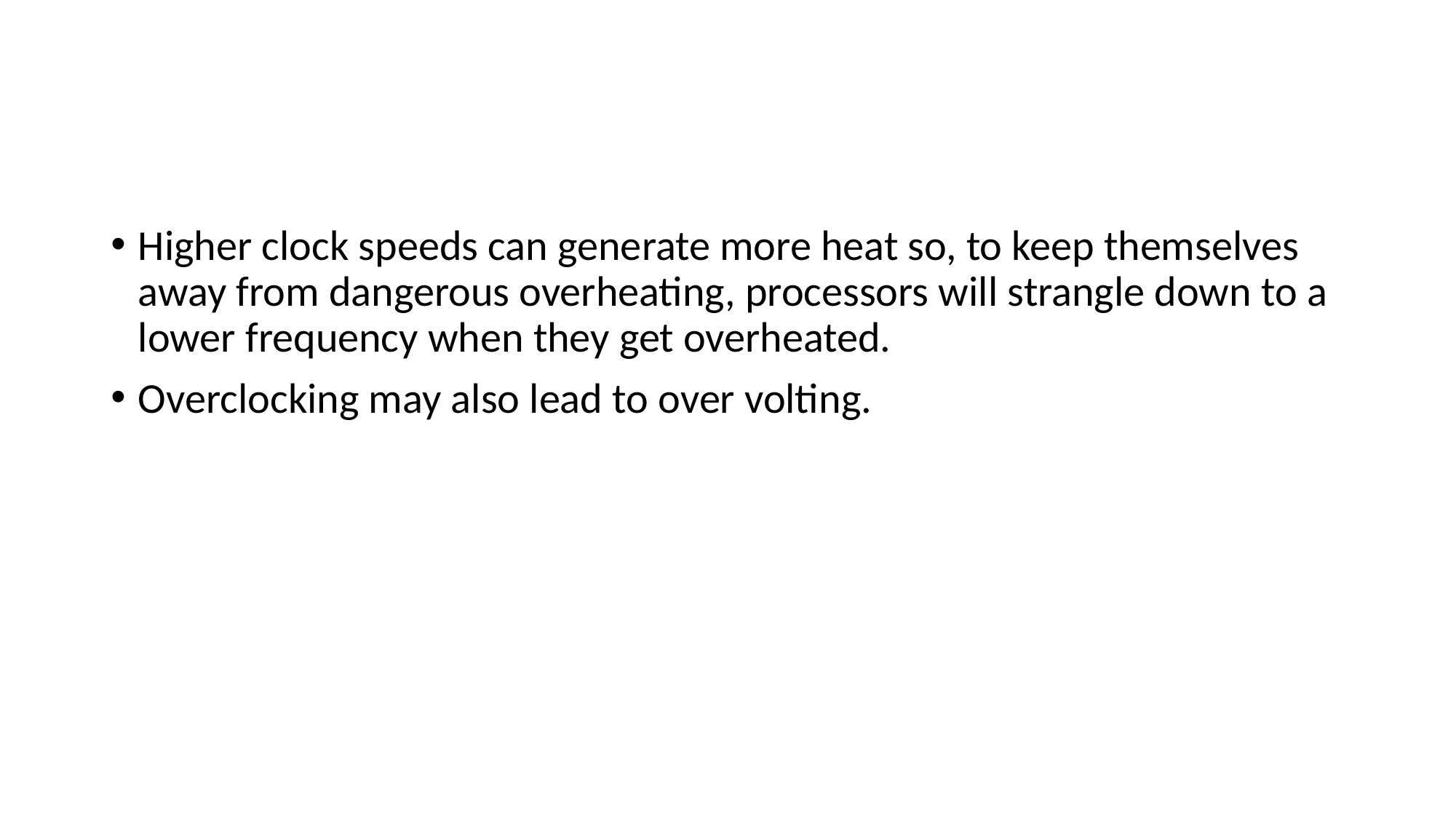

#
Higher clock speeds can generate more heat so, to keep themselves away from dangerous overheating, processors will strangle down to a lower frequency when they get overheated.
Overclocking may also lead to over volting.